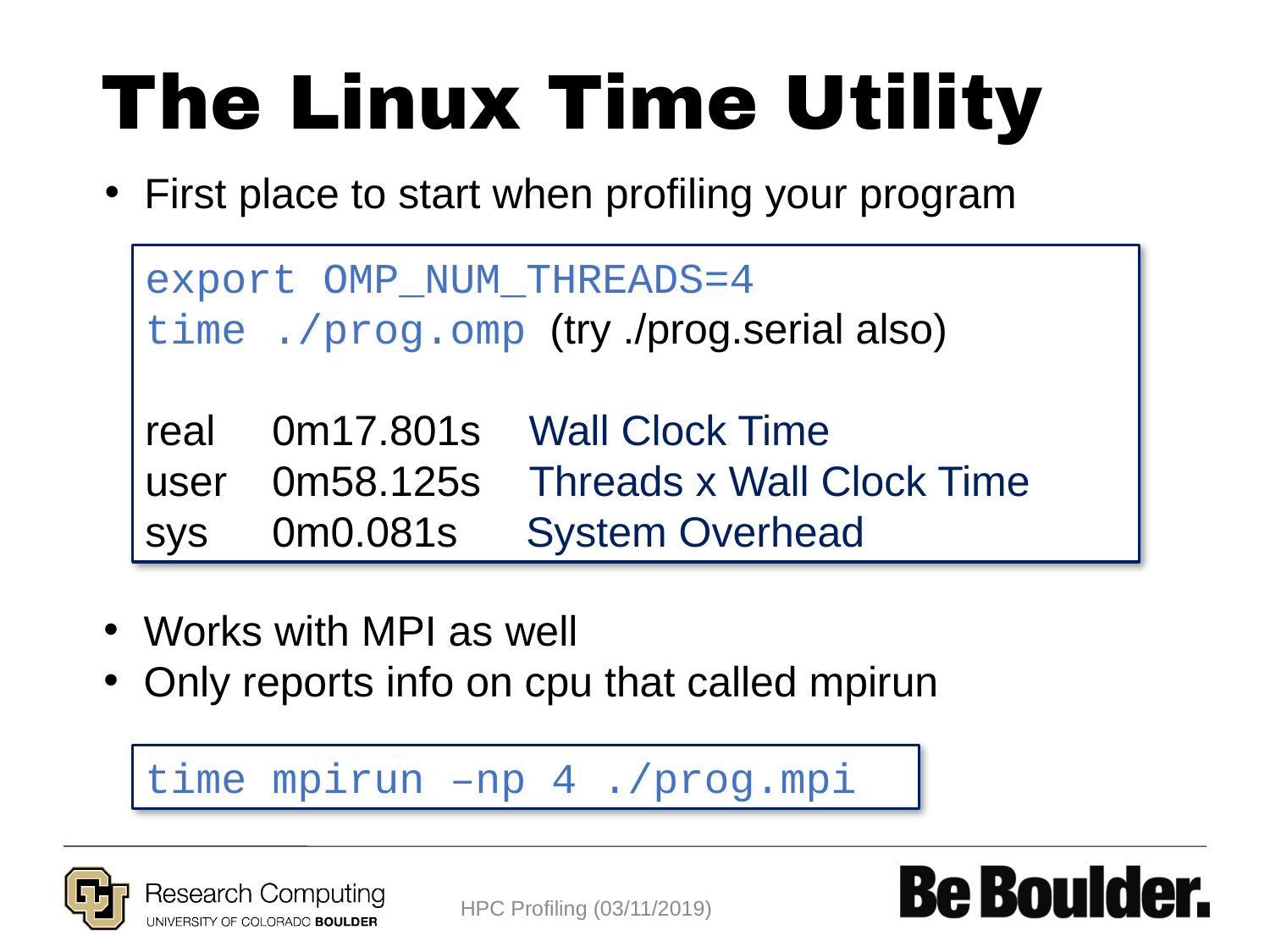

# The Linux Time Utility
First place to start when profiling your program
export OMP_NUM_THREADS=4
time ./prog.omp  (try ./prog.serial also)

real	0m17.801s    Wall Clock Time
user	0m58.125s    Threads x Wall Clock Time
sys	0m0.081s	System Overhead
Works with MPI as well
Only reports info on cpu that called mpirun
time mpirun –np 4 ./prog.mpi
HPC Profiling (03/11/2019)